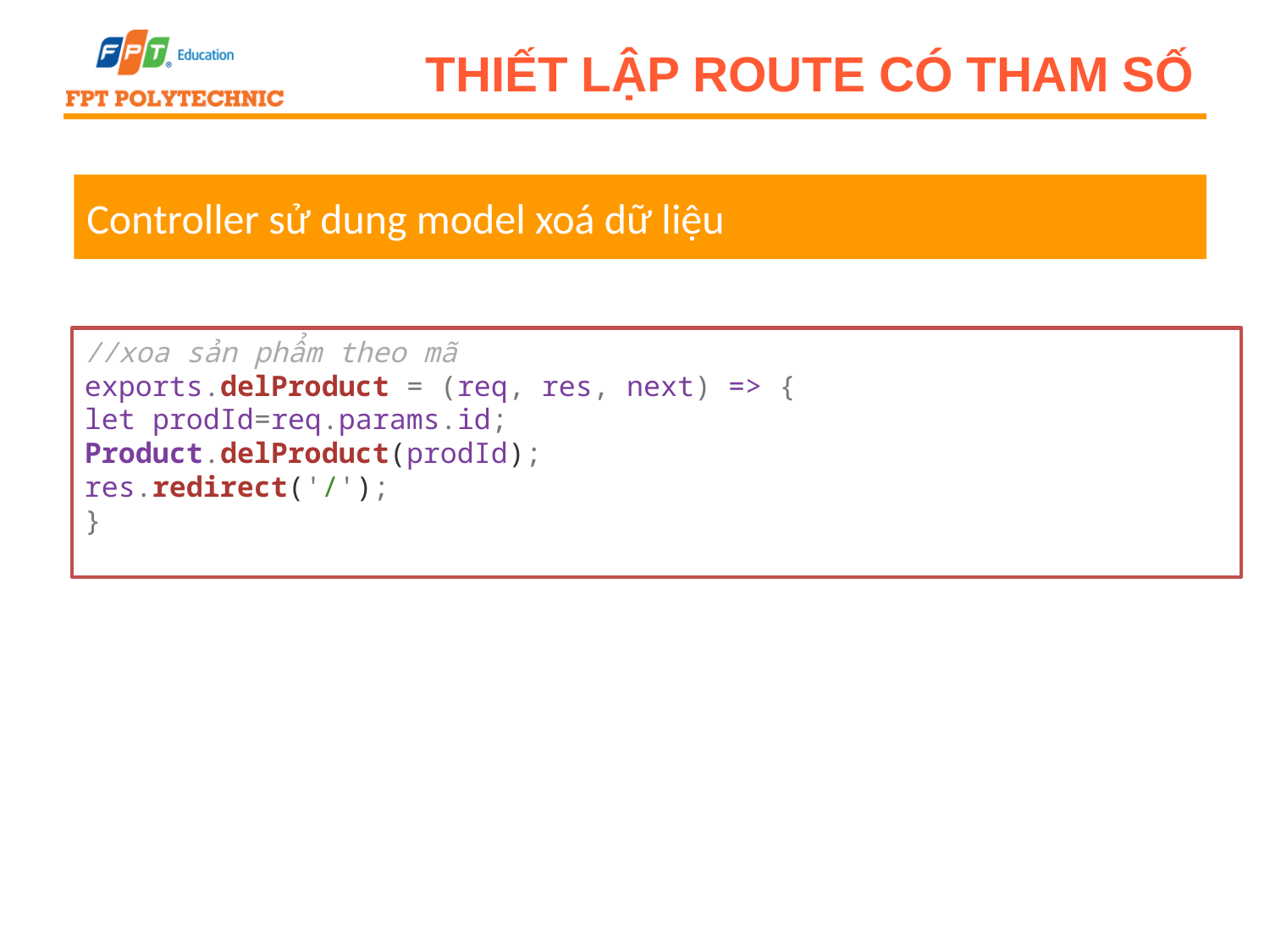

# Thiết lập route có tham số
Controller sử dung model xoá dữ liệu
//xoa sản phẩm theo mã
exports.delProduct = (req, res, next) => {
let prodId=req.params.id;
Product.delProduct(prodId);
res.redirect('/');
}